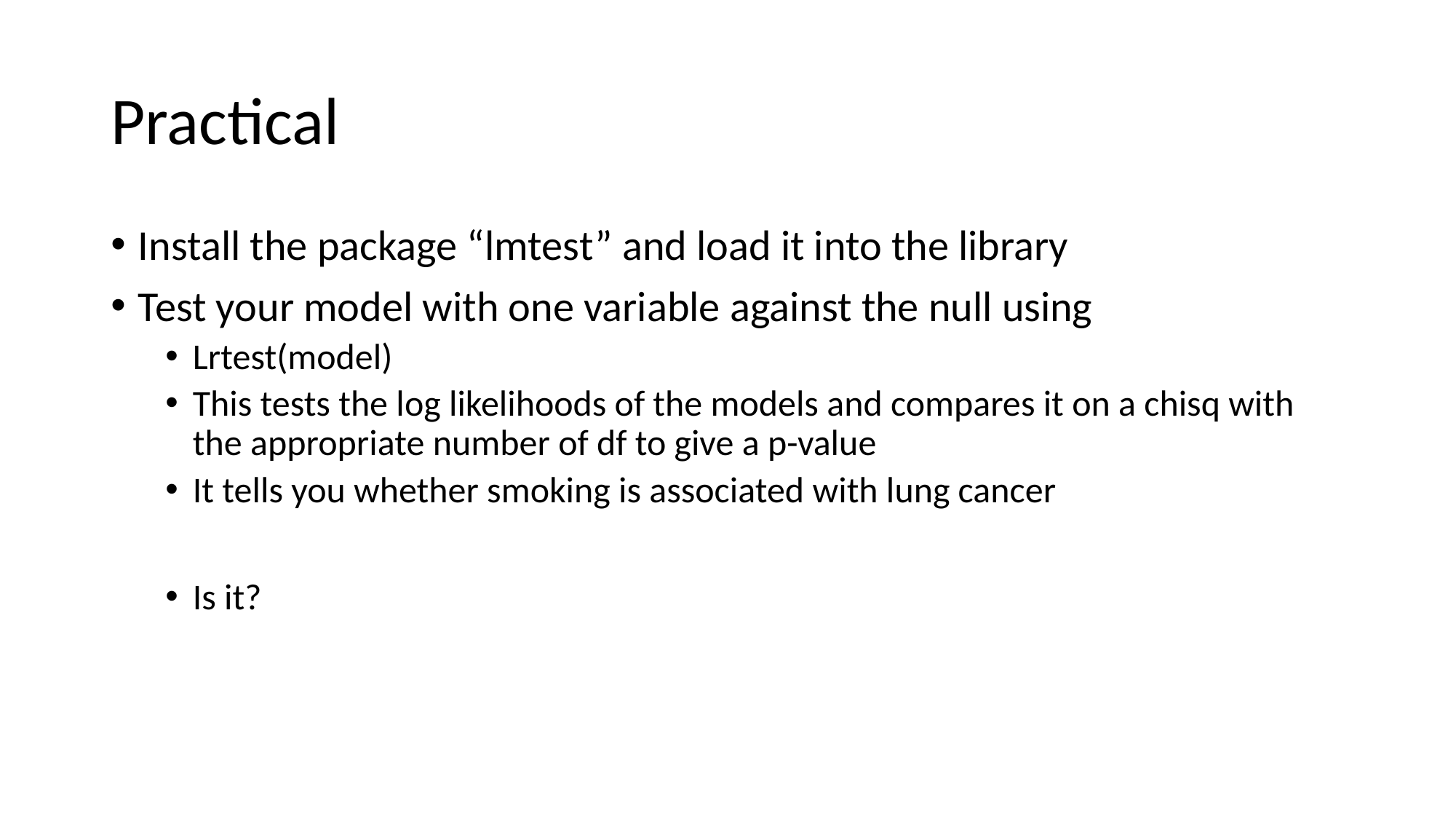

# Practical
Install the package “lmtest” and load it into the library
Test your model with one variable against the null using
Lrtest(model)
This tests the log likelihoods of the models and compares it on a chisq with the appropriate number of df to give a p-value
It tells you whether smoking is associated with lung cancer

Is it?